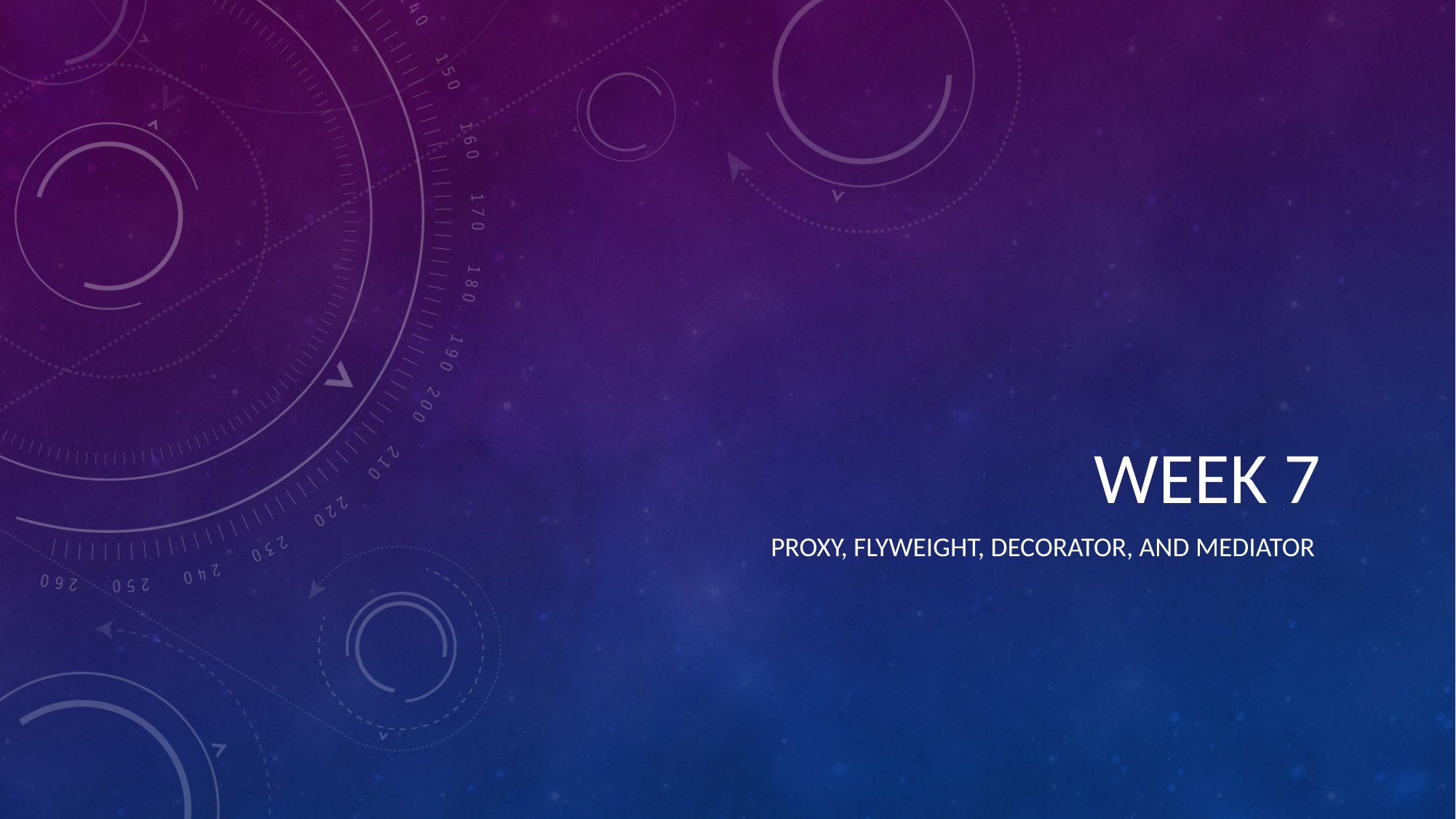

# Week 7
Proxy, Flyweight, Decorator, and Mediator